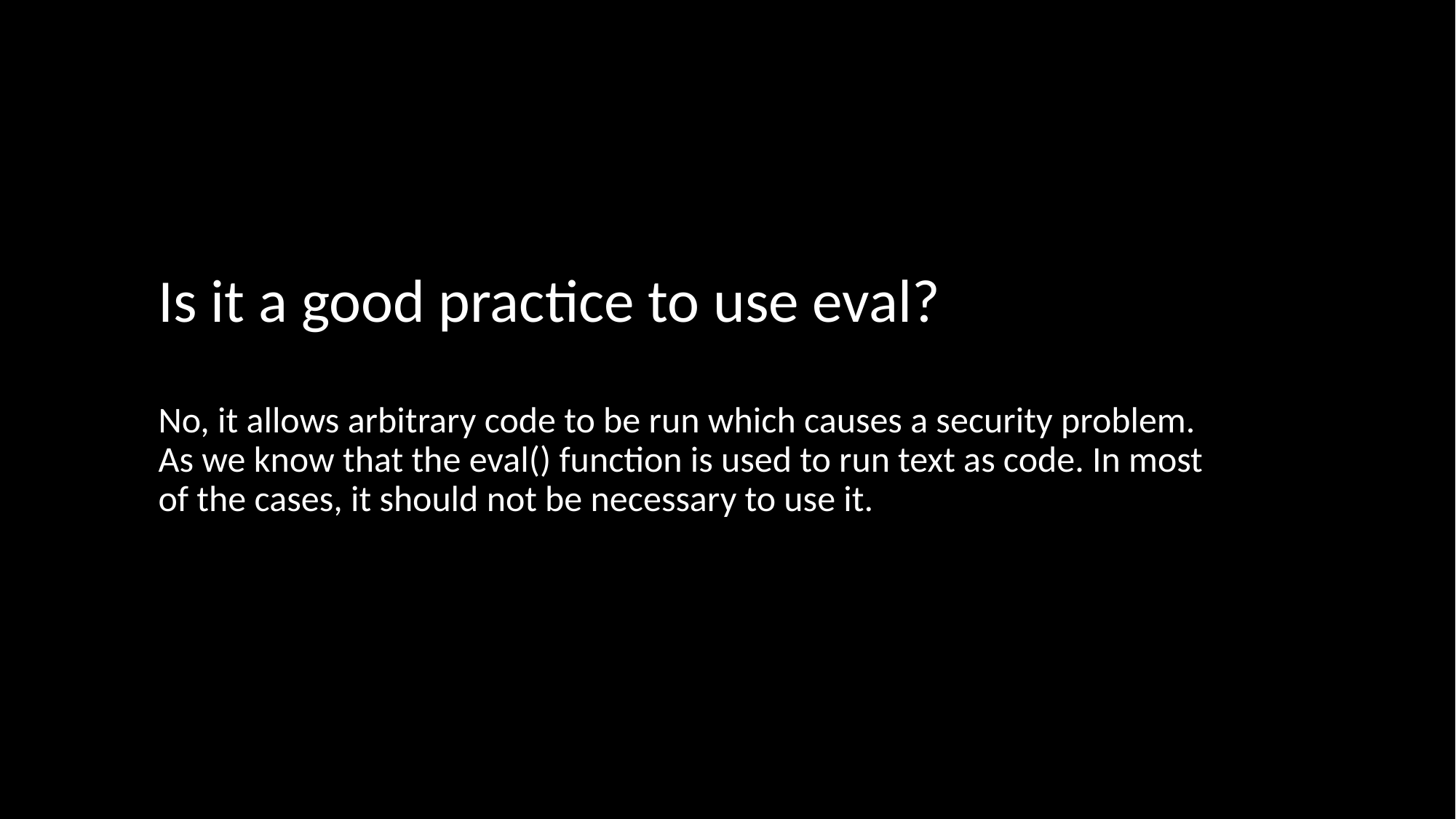

# Is it a good practice to use eval?
No, it allows arbitrary code to be run which causes a security problem. As we know that the eval() function is used to run text as code. In most of the cases, it should not be necessary to use it.